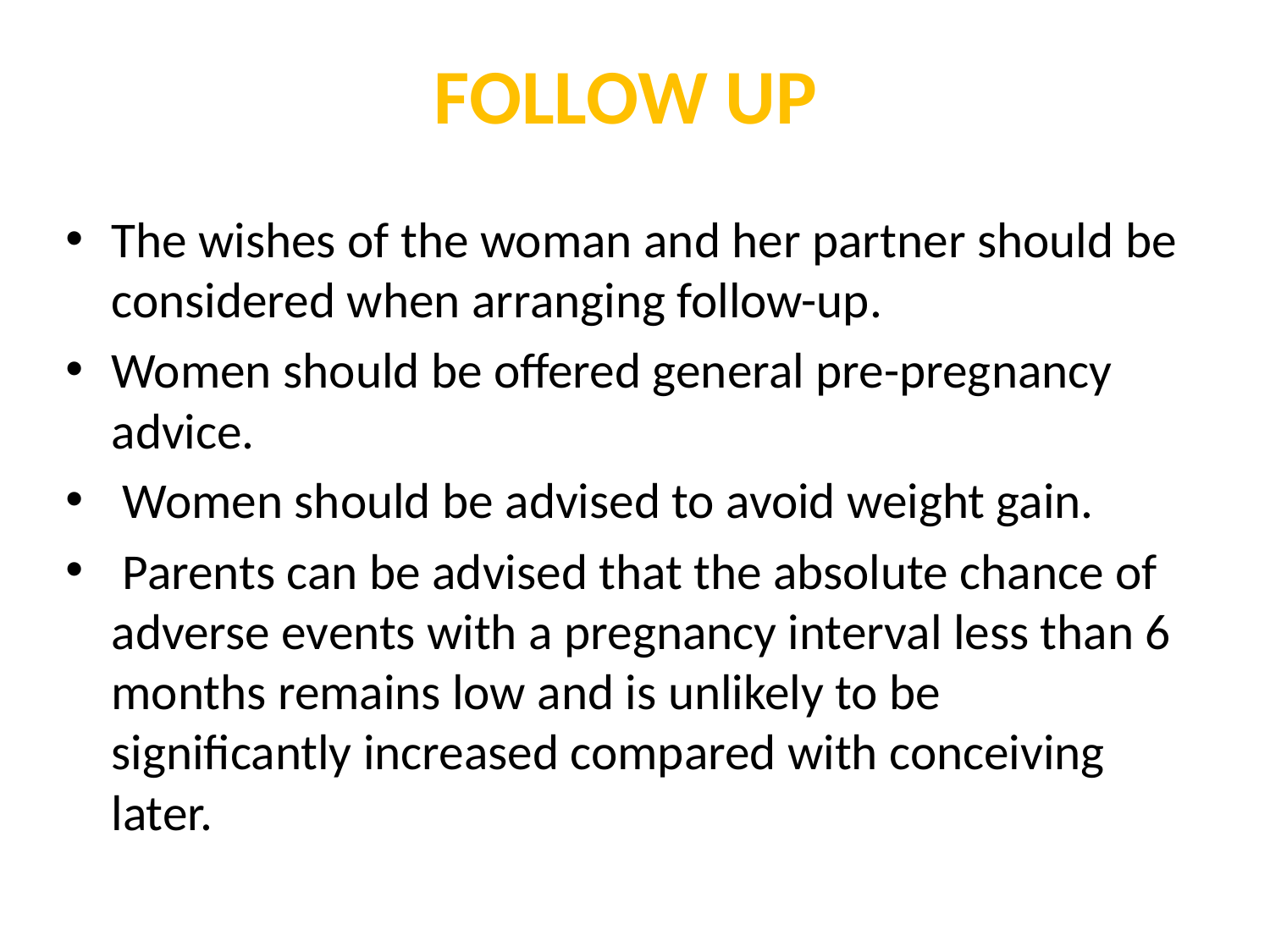

# FOLLOW UP
The wishes of the woman and her partner should be considered when arranging follow-up.
Women should be offered general pre-pregnancy advice.
 Women should be advised to avoid weight gain.
 Parents can be advised that the absolute chance of adverse events with a pregnancy interval less than 6 months remains low and is unlikely to be significantly increased compared with conceiving later.